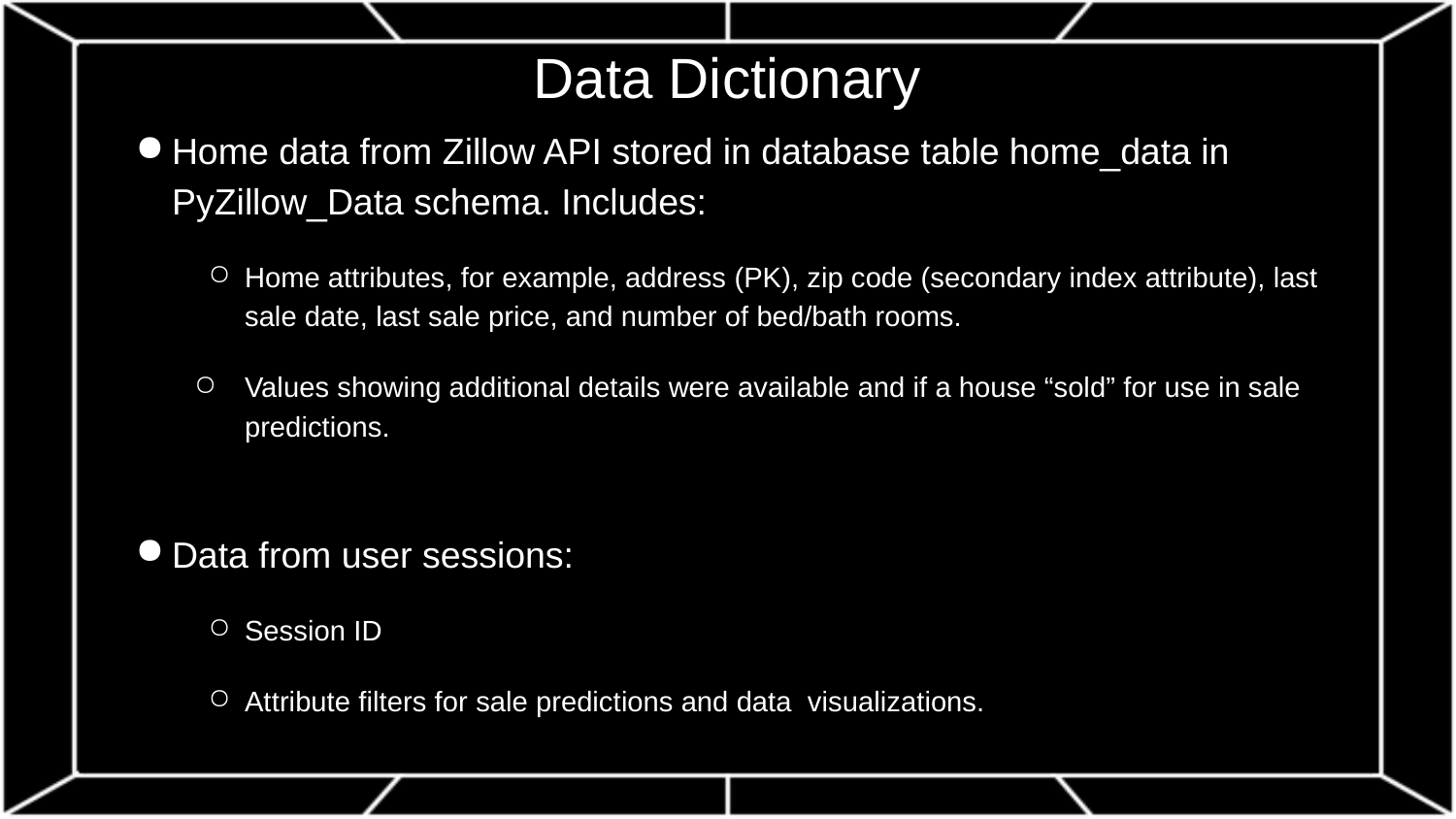

# Data Dictionary
Home data from Zillow API stored in database table home_data in PyZillow_Data schema. Includes:
Home attributes, for example, address (PK), zip code (secondary index attribute), last sale date, last sale price, and number of bed/bath rooms.
Values showing additional details were available and if a house “sold” for use in sale predictions.

Data from user sessions:
Session ID
Attribute filters for sale predictions and data  visualizations.